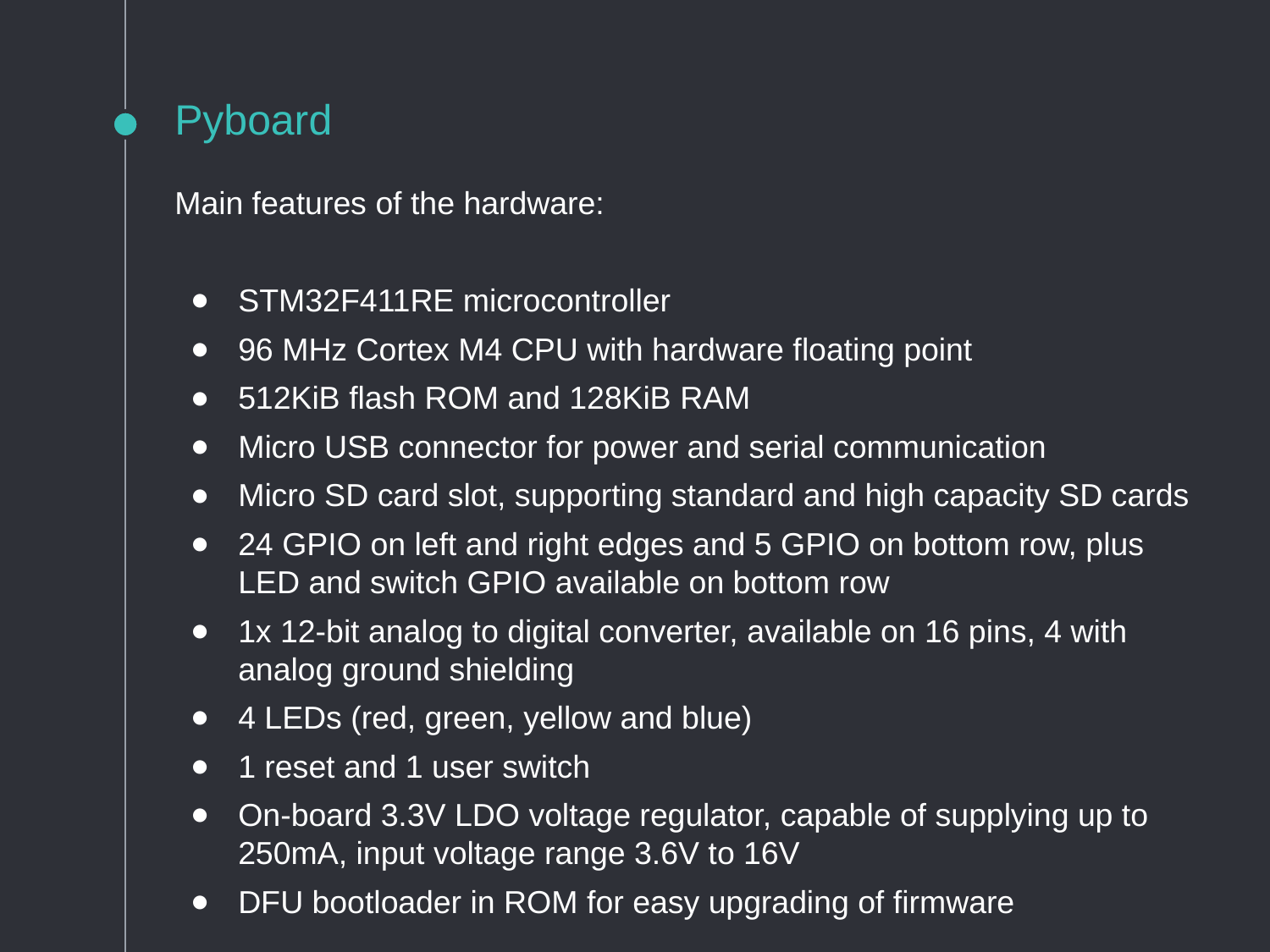

# Pyboard
Main features of the hardware:

STM32F411RE microcontroller
96 MHz Cortex M4 CPU with hardware floating point
512KiB flash ROM and 128KiB RAM
Micro USB connector for power and serial communication
Micro SD card slot, supporting standard and high capacity SD cards
24 GPIO on left and right edges and 5 GPIO on bottom row, plus LED and switch GPIO available on bottom row
1x 12-bit analog to digital converter, available on 16 pins, 4 with analog ground shielding
4 LEDs (red, green, yellow and blue)
1 reset and 1 user switch
On-board 3.3V LDO voltage regulator, capable of supplying up to 250mA, input voltage range 3.6V to 16V
DFU bootloader in ROM for easy upgrading of firmware